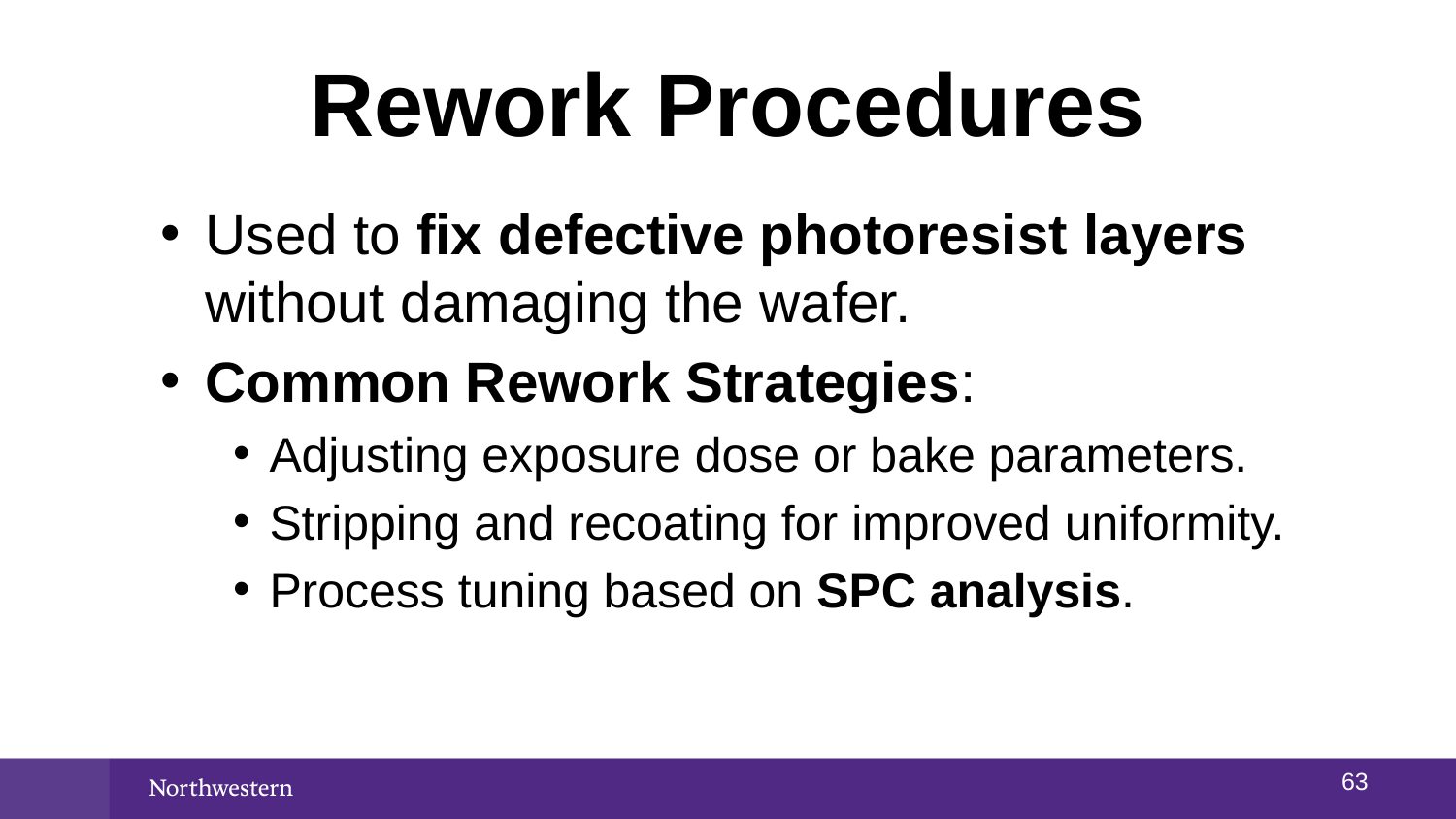

# Rework Procedures
Used to fix defective photoresist layers without damaging the wafer.
Common Rework Strategies:
Adjusting exposure dose or bake parameters.
Stripping and recoating for improved uniformity.
Process tuning based on SPC analysis.

63